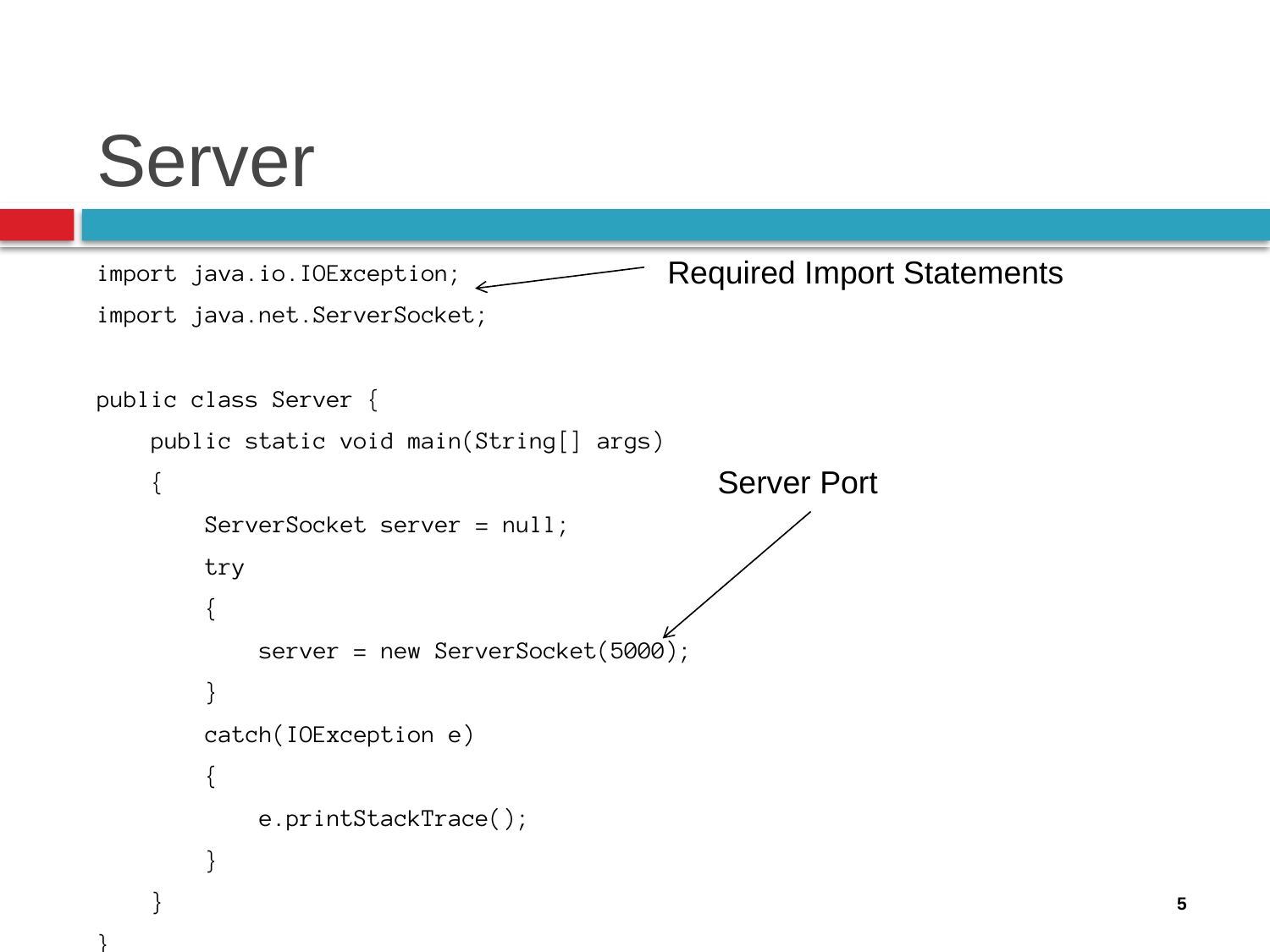

# Server
Required Import Statements
import java.io.IOException;
import java.net.ServerSocket;

public class Server {
    public static void main(String[] args)
    {
        ServerSocket server = null;
        try
        {
            server = new ServerSocket(5000);
        }
        catch(IOException e)
        {
            e.printStackTrace();
        }
    }
}
Server Port